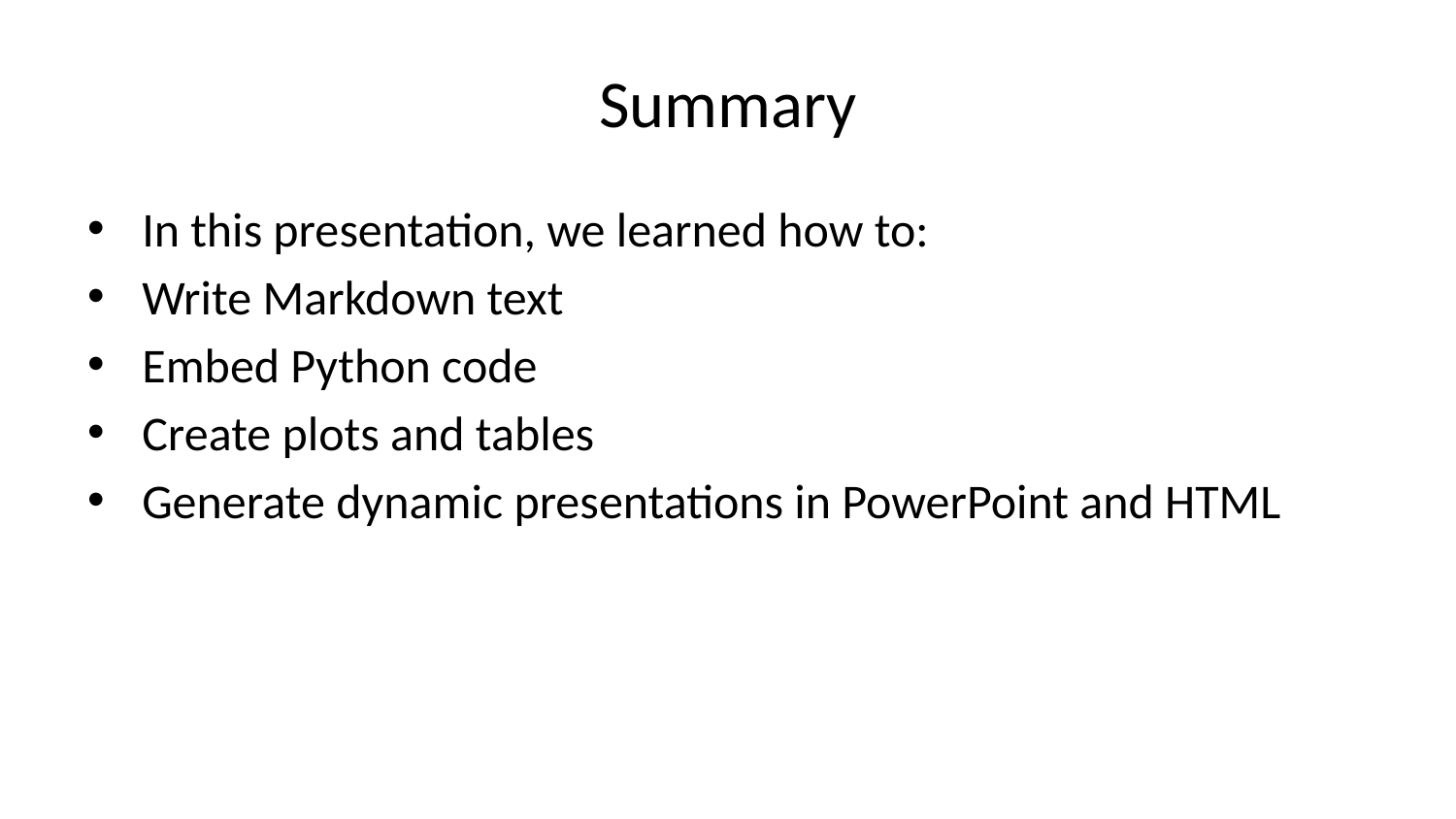

# Summary
In this presentation, we learned how to:
Write Markdown text
Embed Python code
Create plots and tables
Generate dynamic presentations in PowerPoint and HTML